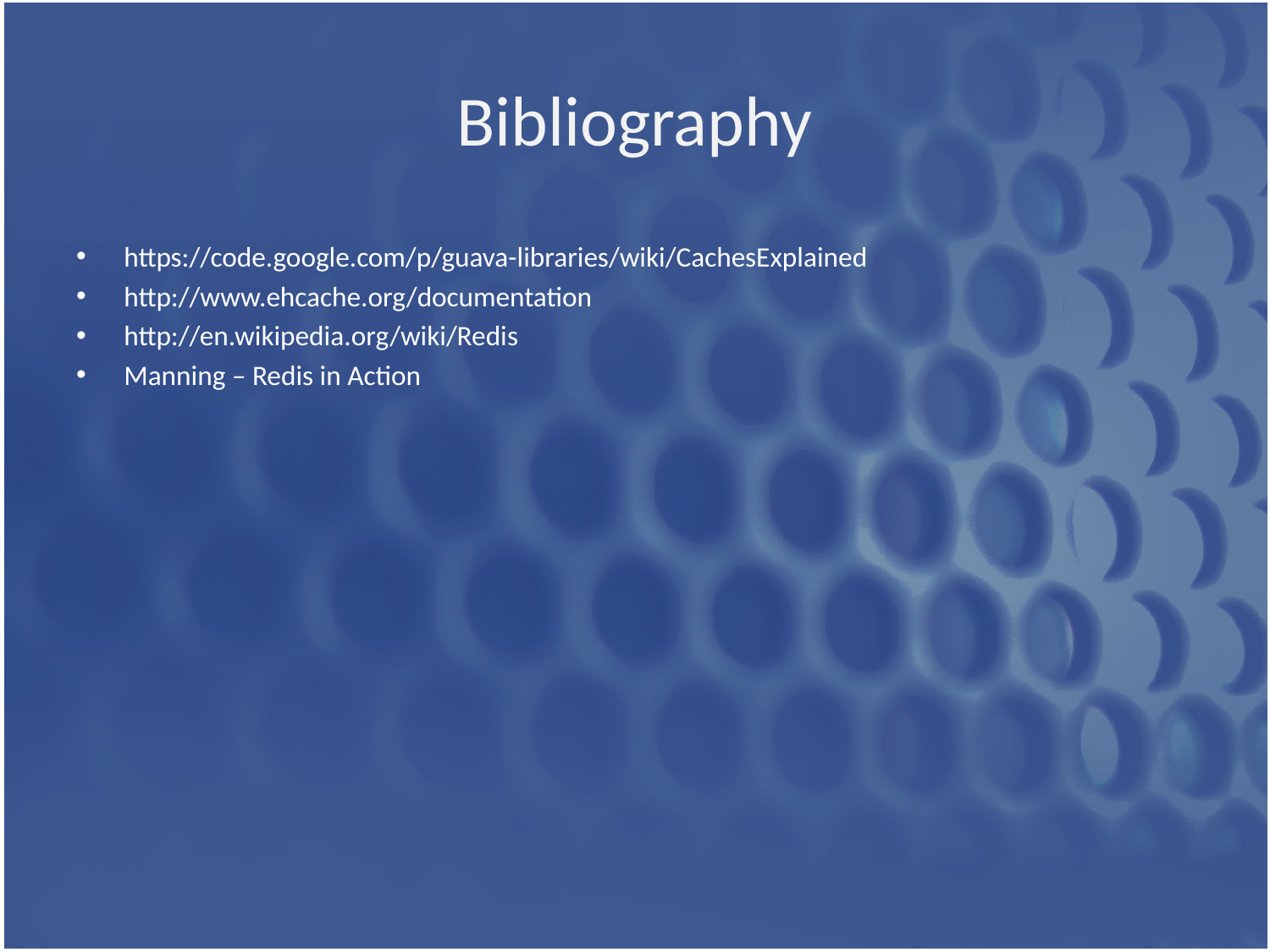

# Bibliography
https://code.google.com/p/guava-libraries/wiki/CachesExplained
http://www.ehcache.org/documentation
http://en.wikipedia.org/wiki/Redis
Manning – Redis in Action